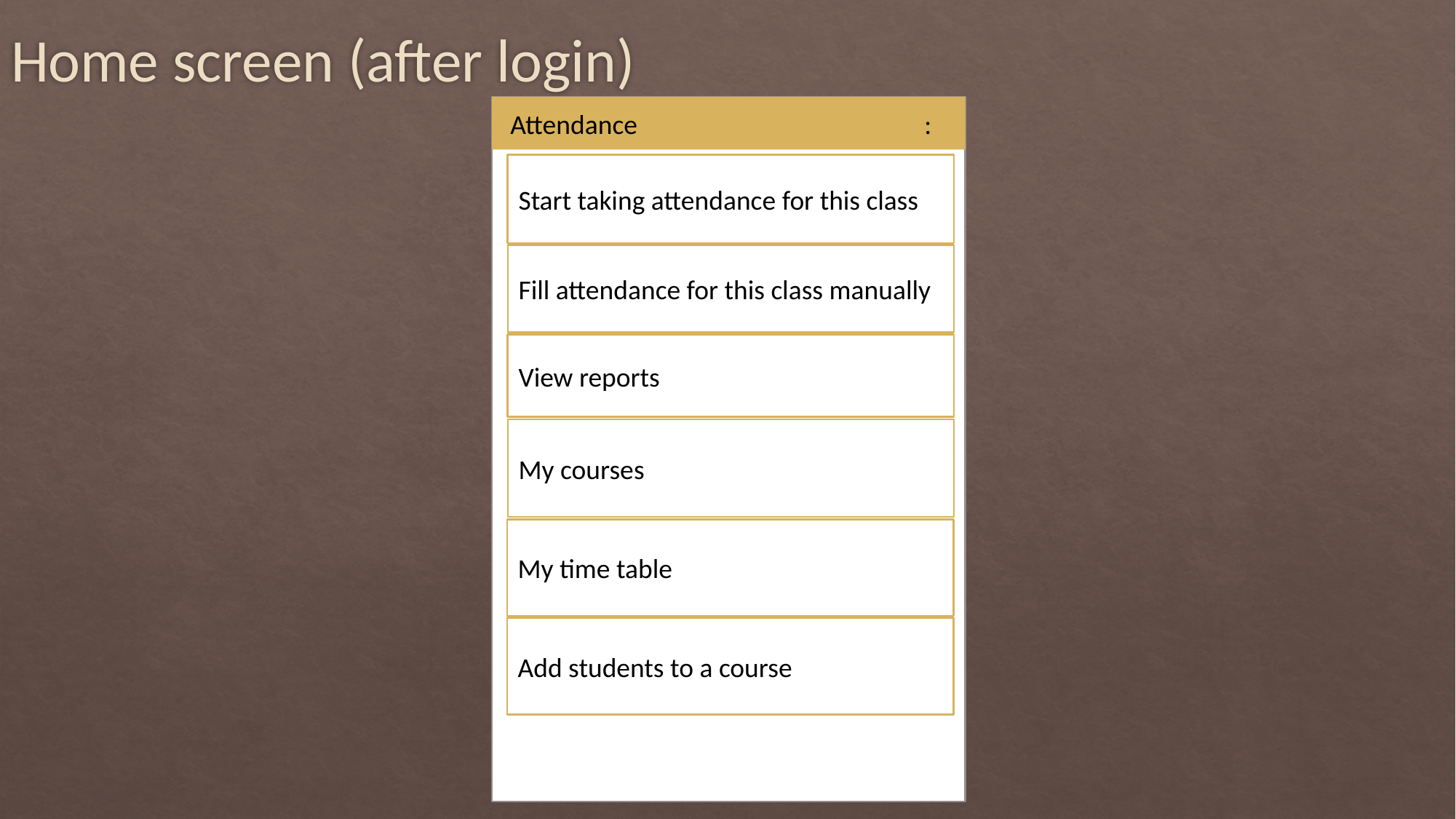

# Home screen (after login)

Attendance		              :
Start taking attendance for this class
Fill attendance for this class manually
View reports
My courses
My time table
Add students to a course